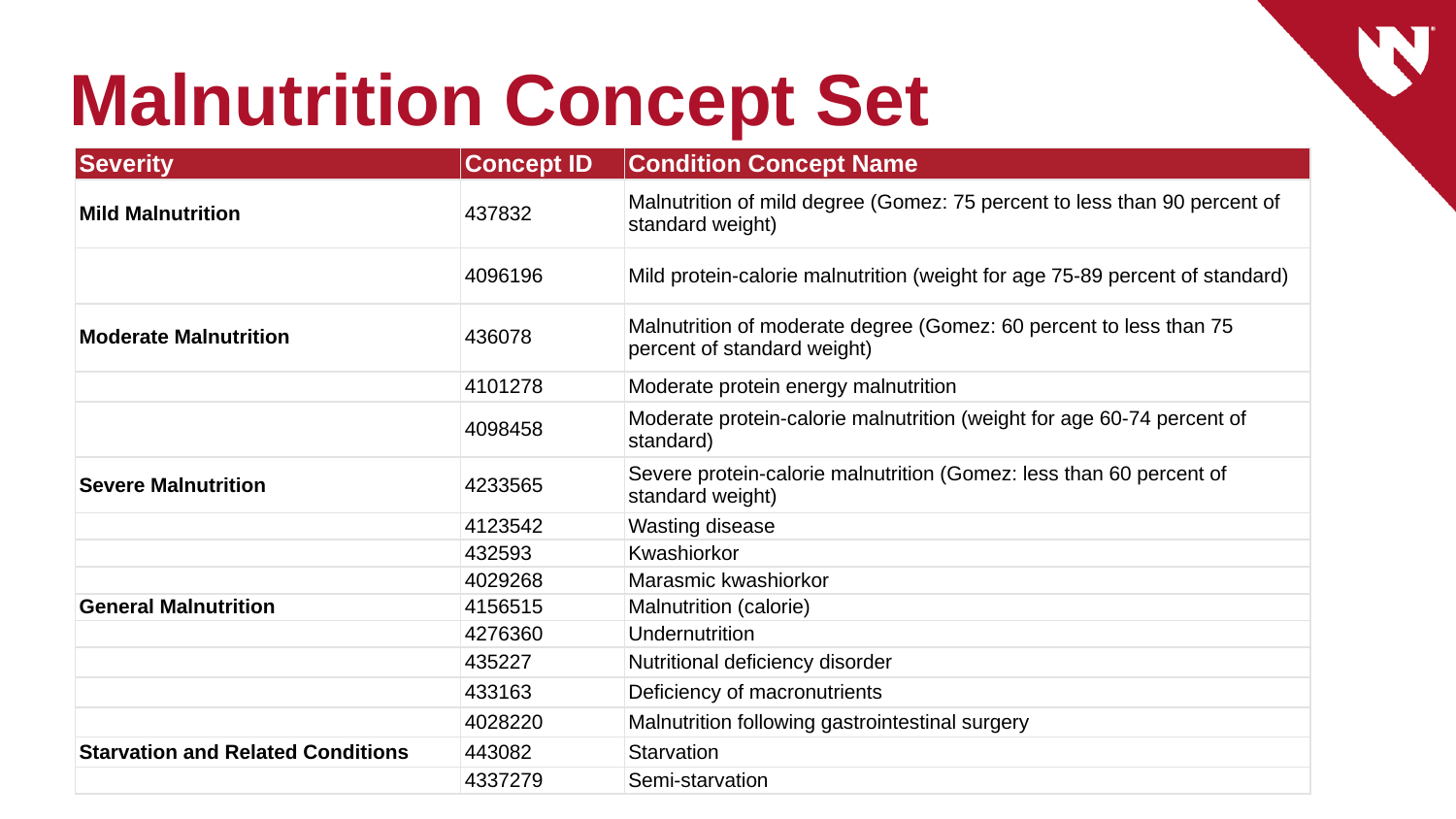

# Malnutrition Concept Set
| Severity | Concept ID | Condition Concept Name |
| --- | --- | --- |
| Mild Malnutrition | 437832 | Malnutrition of mild degree (Gomez: 75 percent to less than 90 percent of standard weight) |
|  | 4096196 | Mild protein-calorie malnutrition (weight for age 75-89 percent of standard) |
| Moderate Malnutrition | 436078 | Malnutrition of moderate degree (Gomez: 60 percent to less than 75 percent of standard weight) |
|  | 4101278 | Moderate protein energy malnutrition |
|  | 4098458 | Moderate protein-calorie malnutrition (weight for age 60-74 percent of standard) |
| Severe Malnutrition | 4233565 | Severe protein-calorie malnutrition (Gomez: less than 60 percent of standard weight) |
|  | 4123542 | Wasting disease |
|  | 432593 | Kwashiorkor |
|  | 4029268 | Marasmic kwashiorkor |
| General Malnutrition | 4156515 | Malnutrition (calorie) |
|  | 4276360 | Undernutrition |
|  | 435227 | Nutritional deficiency disorder |
|  | 433163 | Deficiency of macronutrients |
|  | 4028220 | Malnutrition following gastrointestinal surgery |
| Starvation and Related Conditions | 443082 | Starvation |
|  | 4337279 | Semi-starvation |